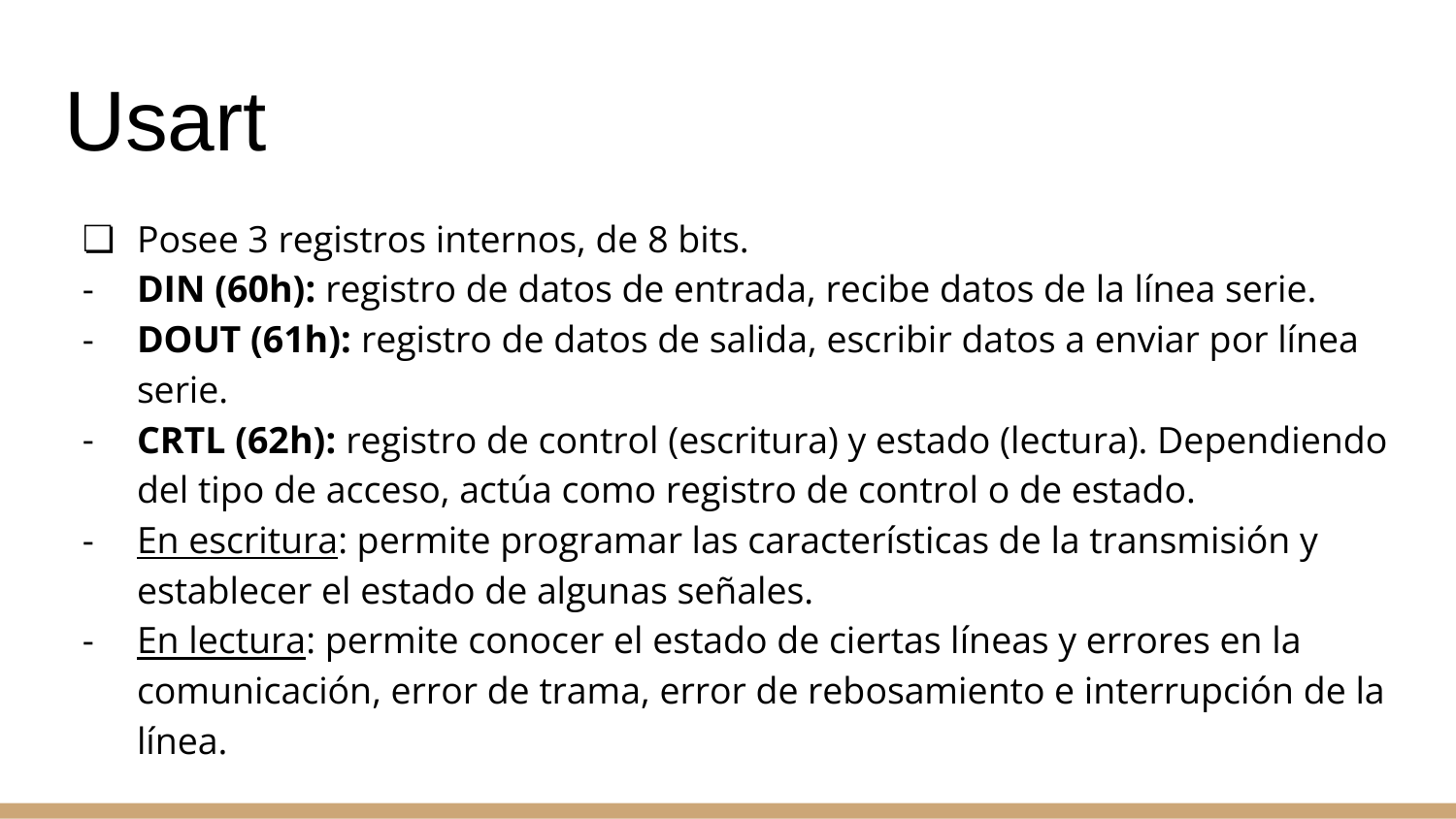

# Usart
Posee 3 registros internos, de 8 bits.
DIN (60h): registro de datos de entrada, recibe datos de la línea serie.
DOUT (61h): registro de datos de salida, escribir datos a enviar por línea serie.
CRTL (62h): registro de control (escritura) y estado (lectura). Dependiendo del tipo de acceso, actúa como registro de control o de estado.
En escritura: permite programar las características de la transmisión y establecer el estado de algunas señales.
En lectura: permite conocer el estado de ciertas líneas y errores en la comunicación, error de trama, error de rebosamiento e interrupción de la línea.